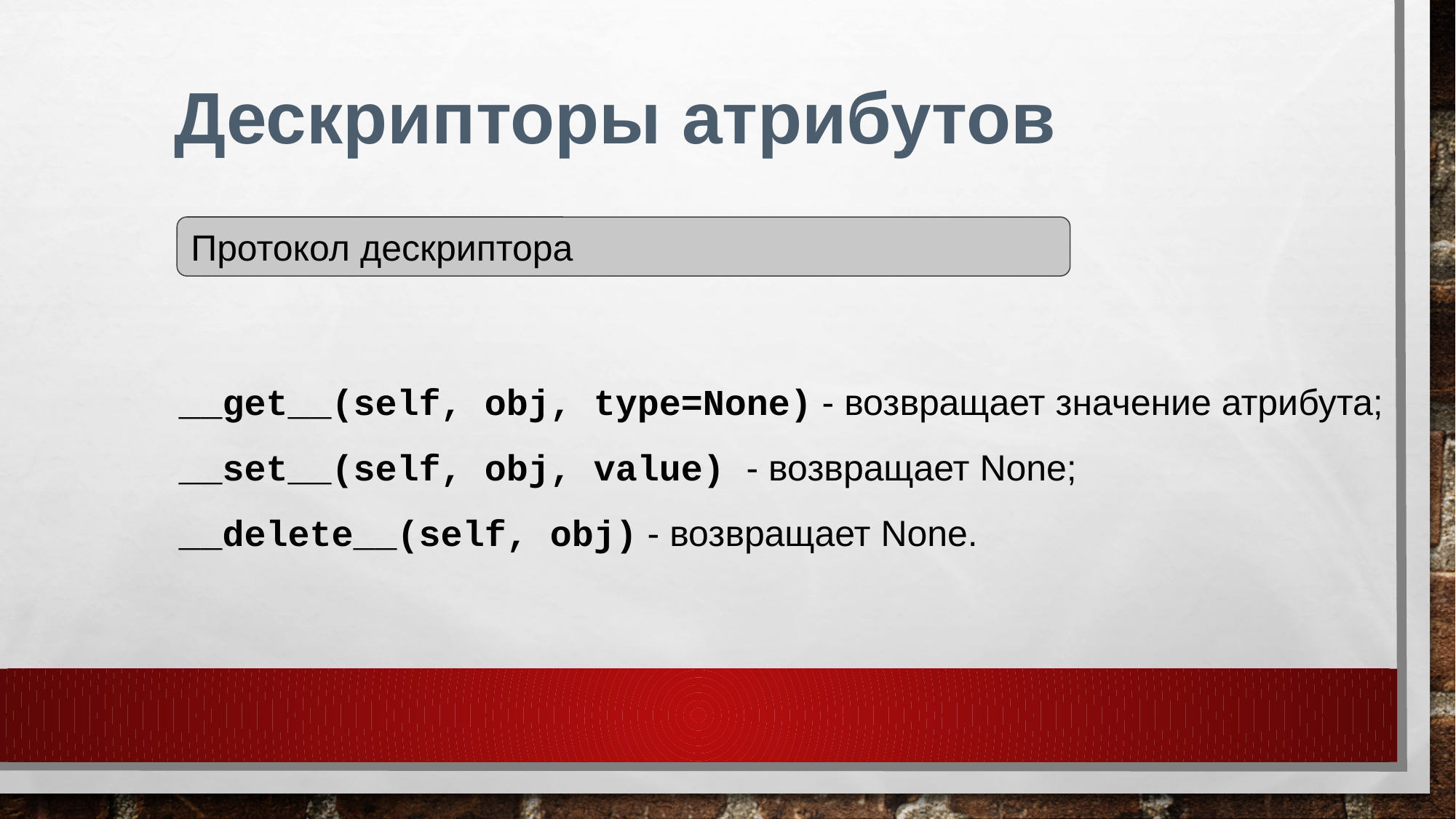

# Дескрипторы атрибутов
Протокол дескриптора
__get__(self, obj, type=None) - возвращает значение атрибута;
__set__(self, obj, value) - возвращает None;
__delete__(self, obj) - возвращает None.